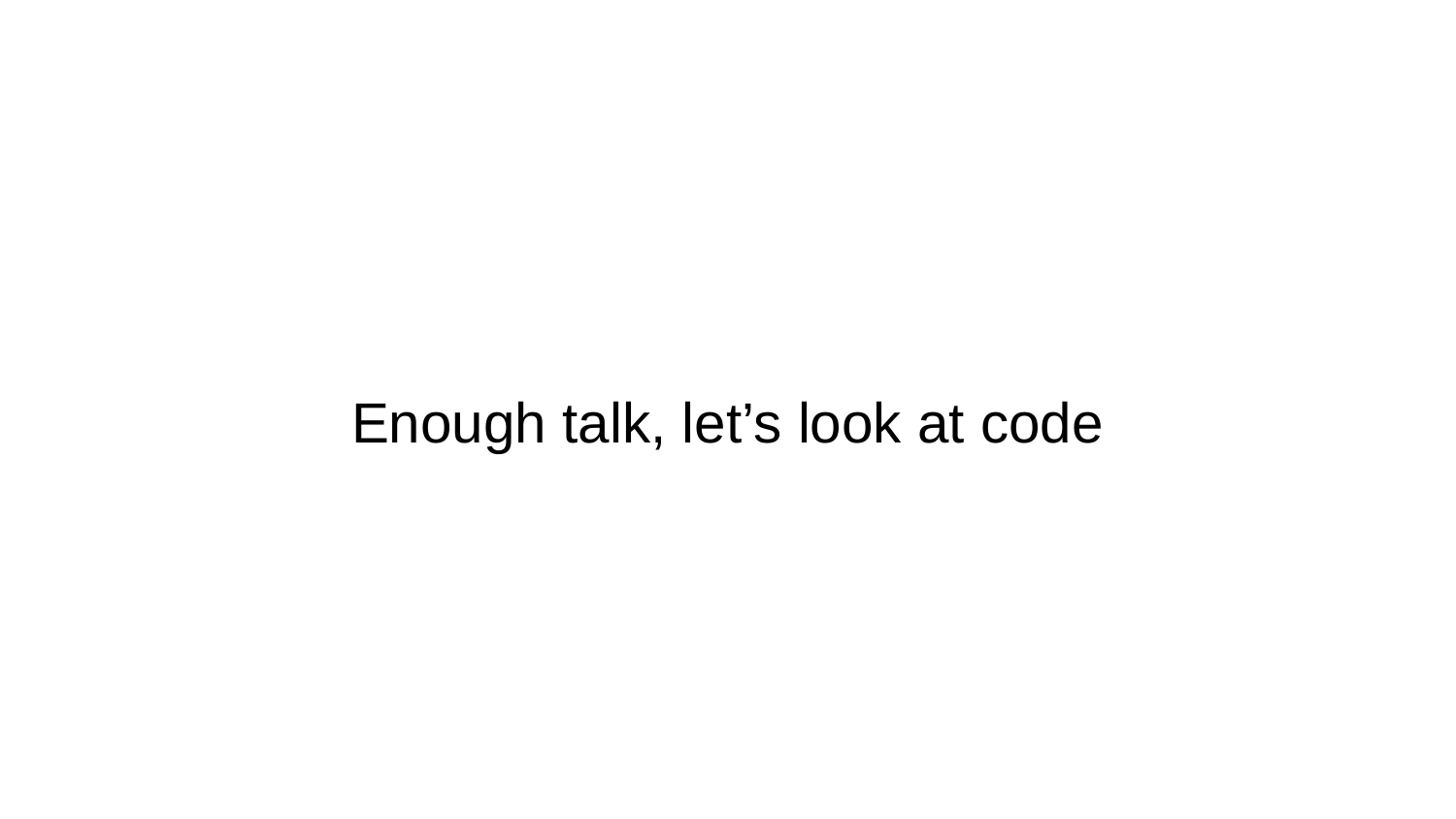

#

Enough talk, let’s look at code